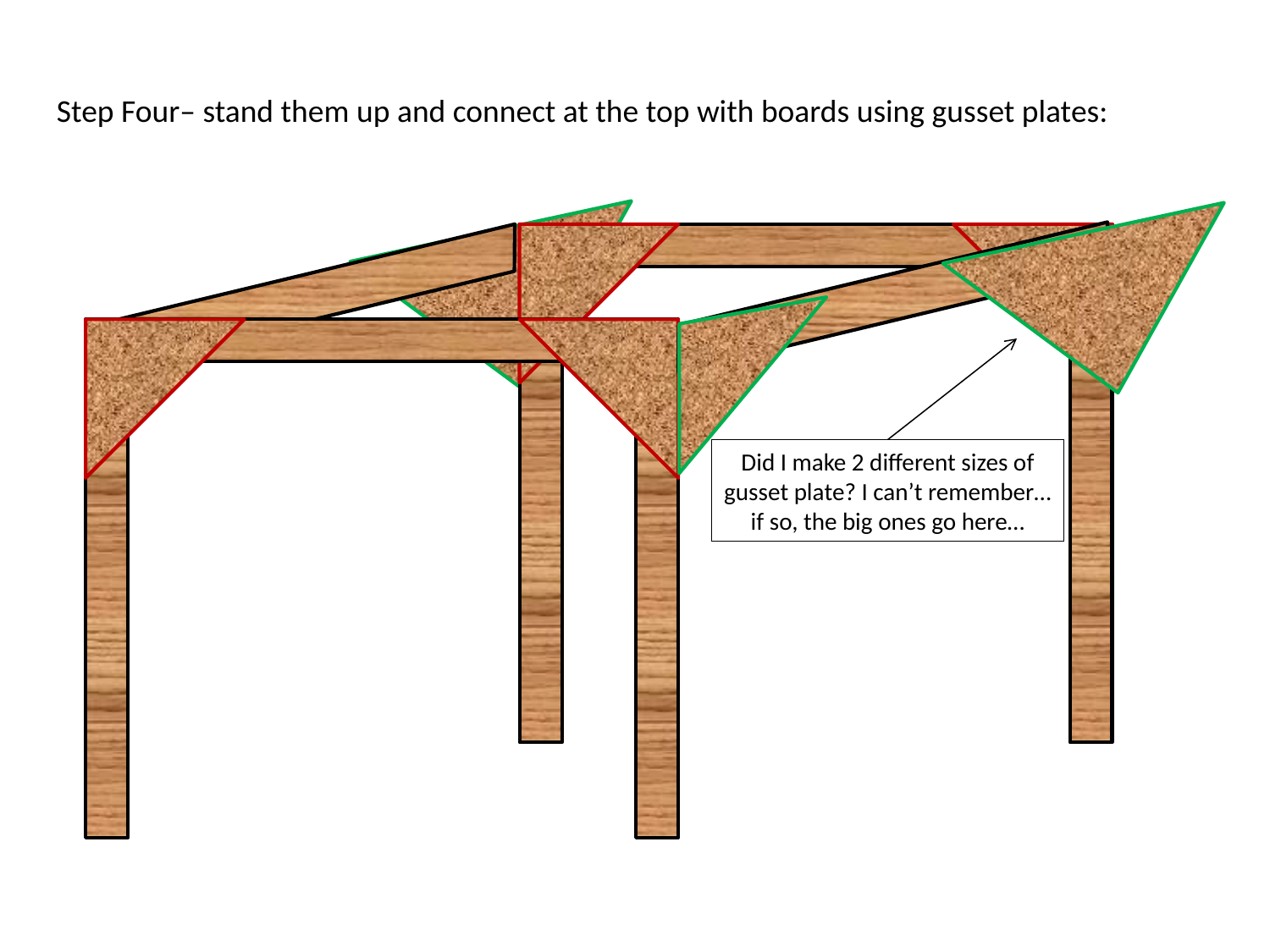

Step Four– stand them up and connect at the top with boards using gusset plates:

Did I make 2 different sizes of
gusset plate? I can’t remember…
if so, the big ones go here…